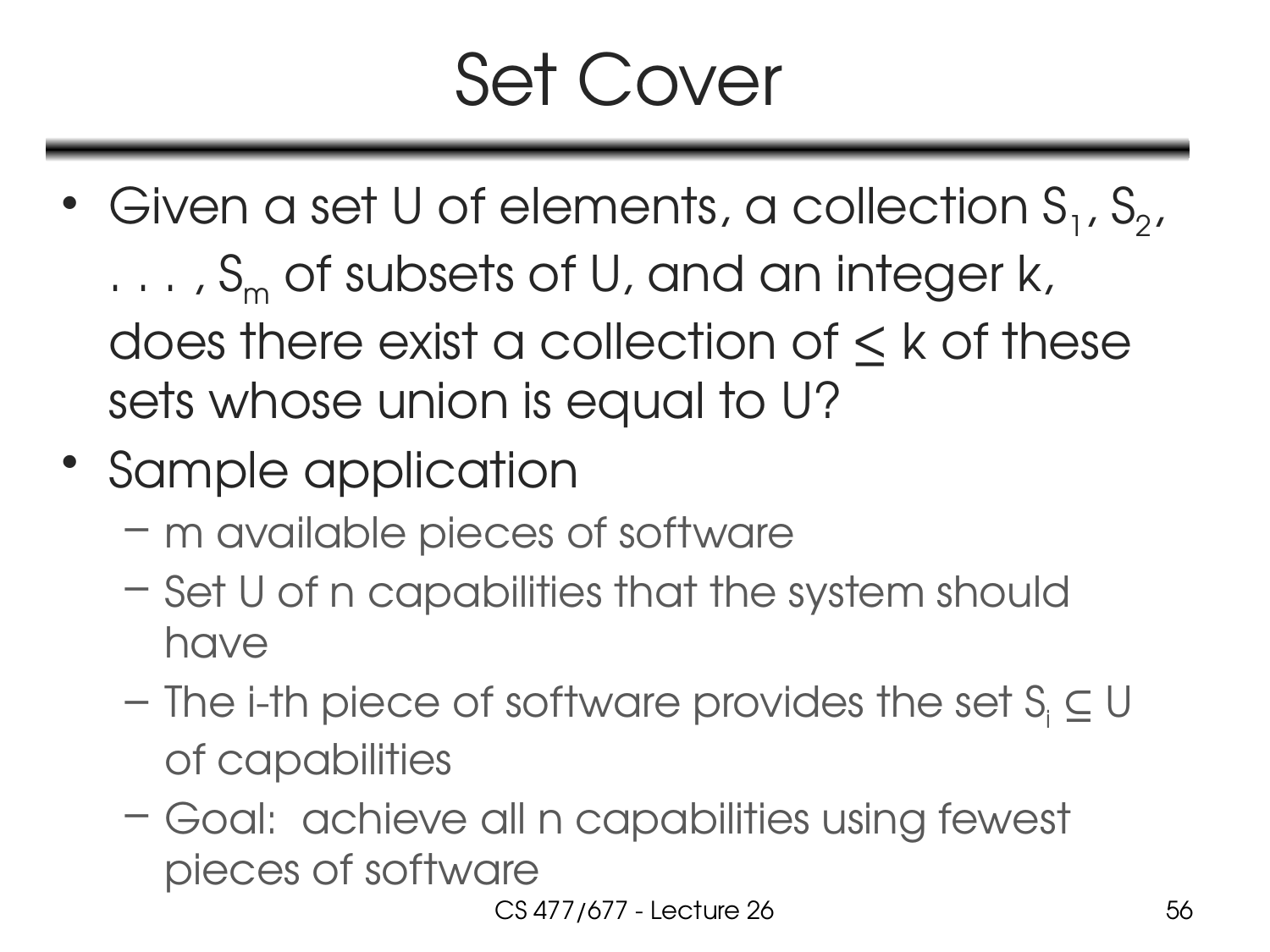

# Set Cover
Given a set U of elements, a collection S1, S2, . . . , Sm of subsets of U, and an integer k, does there exist a collection of ≤ k of these sets whose union is equal to U?
Sample application
m available pieces of software
Set U of n capabilities that the system should have
The i-th piece of software provides the set Si ⊆ U of capabilities
Goal:  achieve all n capabilities using fewest pieces of software
CS 477/677 - Lecture 26
56